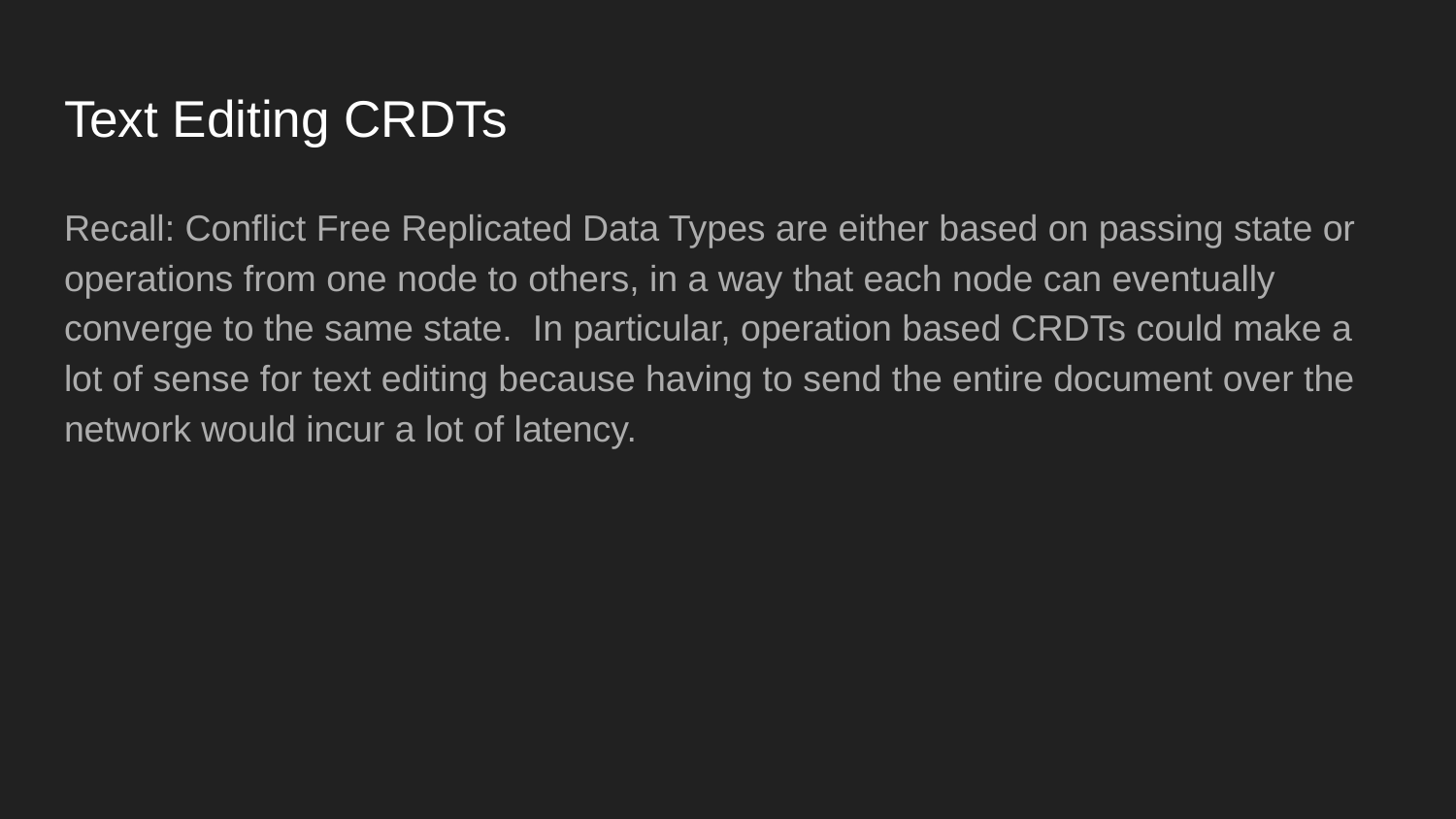

# Text Editing CRDTs
Recall: Conflict Free Replicated Data Types are either based on passing state or operations from one node to others, in a way that each node can eventually converge to the same state.  In particular, operation based CRDTs could make a lot of sense for text editing because having to send the entire document over the network would incur a lot of latency.